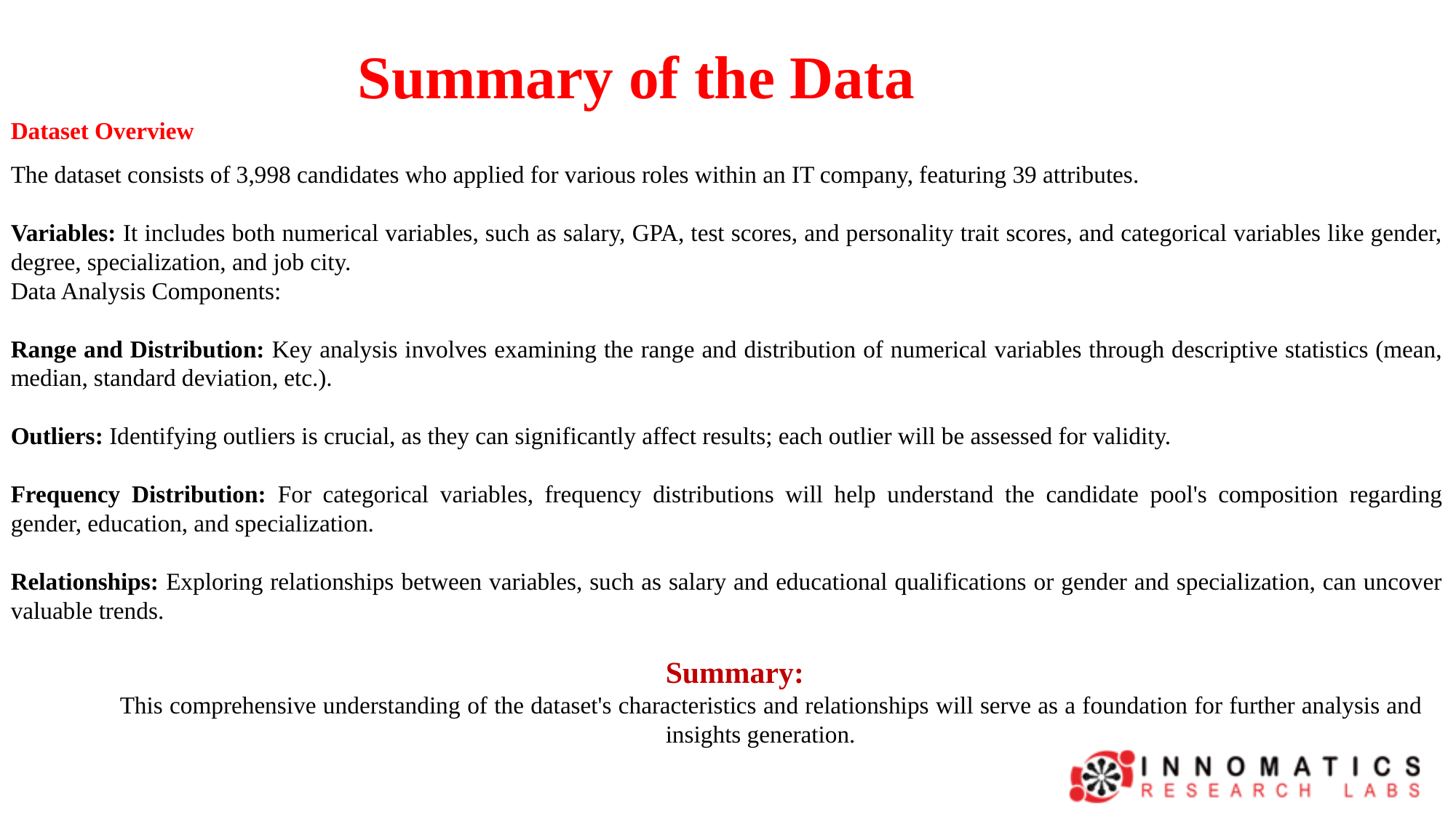

# Summary of the Data
Dataset Overview
The dataset consists of 3,998 candidates who applied for various roles within an IT company, featuring 39 attributes.

Variables: It includes both numerical variables, such as salary, GPA, test scores, and personality trait scores, and categorical variables like gender, degree, specialization, and job city.
Data Analysis Components:

Range and Distribution: Key analysis involves examining the range and distribution of numerical variables through descriptive statistics (mean, median, standard deviation, etc.).

Outliers: Identifying outliers is crucial, as they can significantly affect results; each outlier will be assessed for validity.

Frequency Distribution: For categorical variables, frequency distributions will help understand the candidate pool's composition regarding gender, education, and specialization.

Relationships: Exploring relationships between variables, such as salary and educational qualifications or gender and specialization, can uncover valuable trends.

						Summary:
	This comprehensive understanding of the dataset's characteristics and relationships will serve as a foundation for further analysis and 							insights generation.